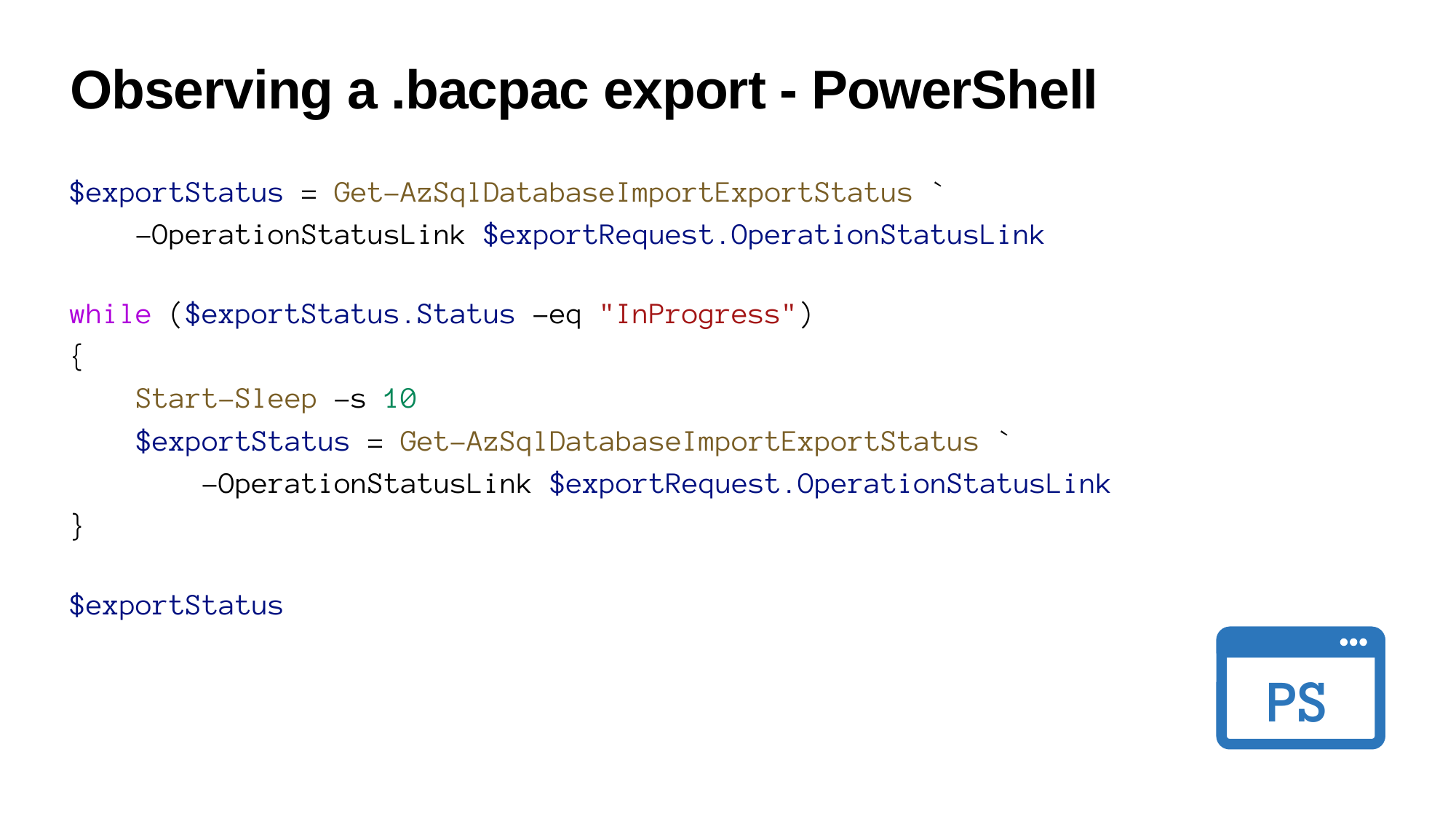

# Observing a .bacpac export - PowerShell
$exportStatus = Get-AzSqlDatabaseImportExportStatus `
    -OperationStatusLink $exportRequest.OperationStatusLink
while ($exportStatus.Status -eq "InProgress")
{
    Start-Sleep -s 10
    $exportStatus = Get-AzSqlDatabaseImportExportStatus `
        -OperationStatusLink $exportRequest.OperationStatusLink
}
$exportStatus